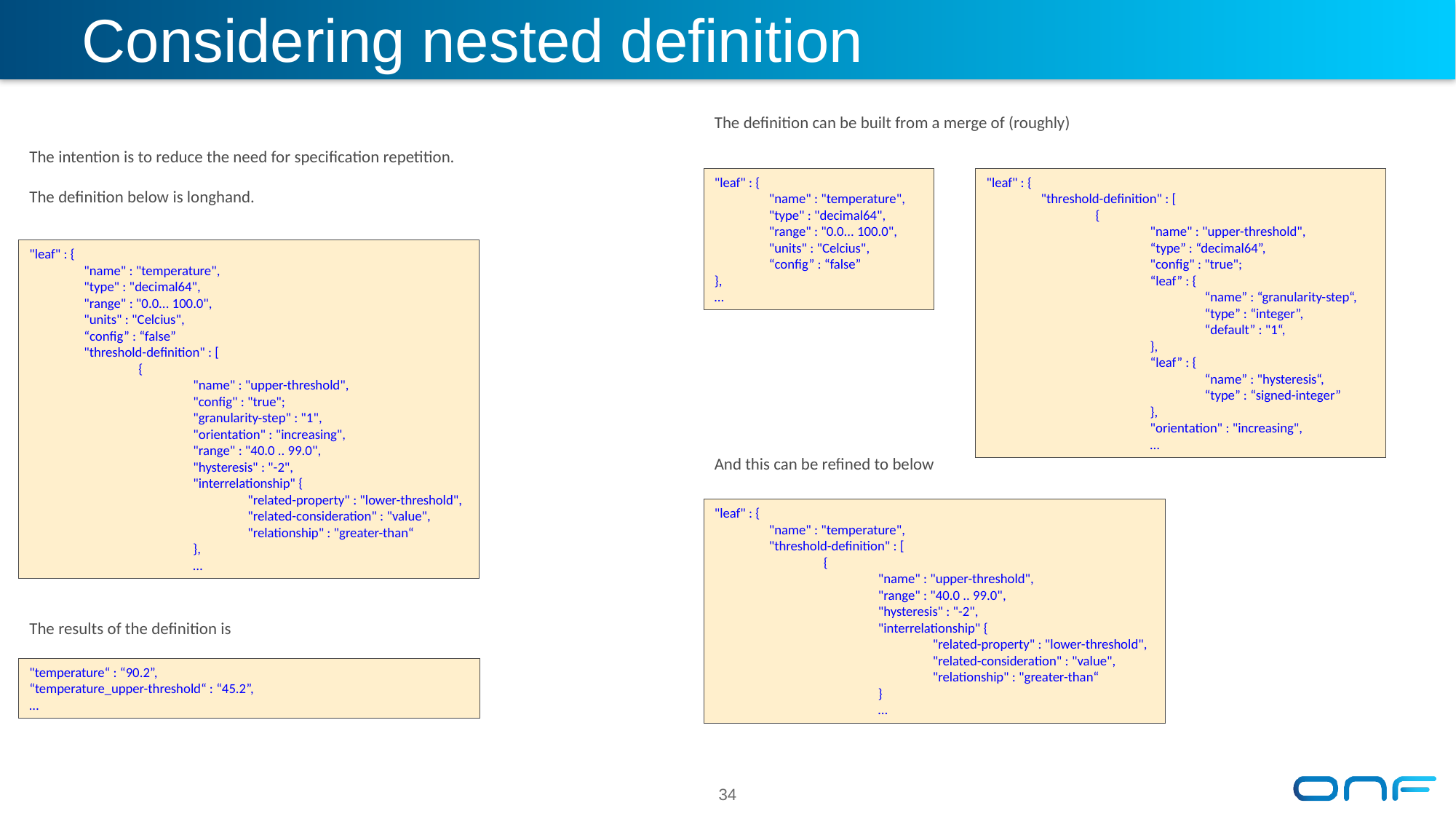

# Considering nested definition
The definition can be built from a merge of (roughly)
The intention is to reduce the need for specification repetition.

The definition below is longhand.

"leaf" : {
"name" : "temperature",
"type" : "decimal64",
"range" : "0.0... 100.0",
"units" : "Celcius",
“config” : “false”
},
…
"leaf" : {
"threshold-definition" : [
{
"name" : "upper-threshold",
“type” : “decimal64”,
"config" : "true";
“leaf” : {
“name” : “granularity-step“,
“type” : “integer”,
“default” : "1“,
},
“leaf” : {
“name” : "hysteresis“,
“type” : “signed-integer”
},
"orientation" : "increasing",
…
"leaf" : {
"name" : "temperature",
"type" : "decimal64",
"range" : "0.0... 100.0",
"units" : "Celcius",
“config” : “false”
"threshold-definition" : [
{
"name" : "upper-threshold",
"config" : "true";
"granularity-step" : "1",
"orientation" : "increasing",
"range" : "40.0 .. 99.0",
"hysteresis" : "-2",
"interrelationship" {
"related-property" : "lower-threshold",
"related-consideration" : "value",
"relationship" : "greater-than“
},
…
And this can be refined to below
"leaf" : {
"name" : "temperature",
"threshold-definition" : [
{
"name" : "upper-threshold",
"range" : "40.0 .. 99.0",
"hysteresis" : "-2",
"interrelationship" {
"related-property" : "lower-threshold",
"related-consideration" : "value",
"relationship" : "greater-than“
}
…
The results of the definition is

"temperature“ : “90.2”,
“temperature_upper-threshold“ : “45.2”,
…
34